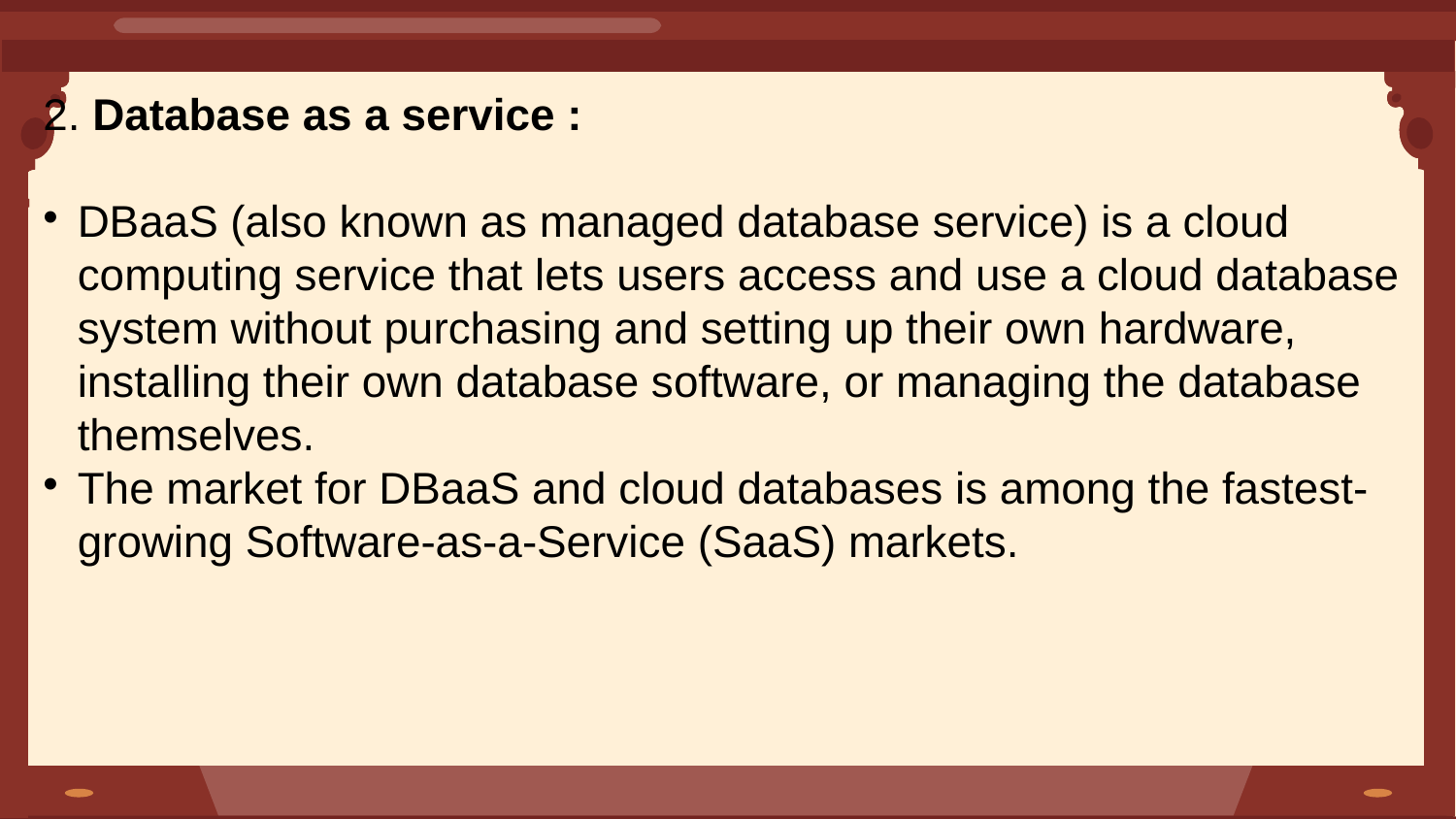

2. Database as a service :

DBaaS (also known as managed database service) is a cloud computing service that lets users access and use a cloud database system without purchasing and setting up their own hardware, installing their own database software, or managing the database themselves.
The market for DBaaS and cloud databases is among the fastest-growing Software-as-a-Service (SaaS) markets.